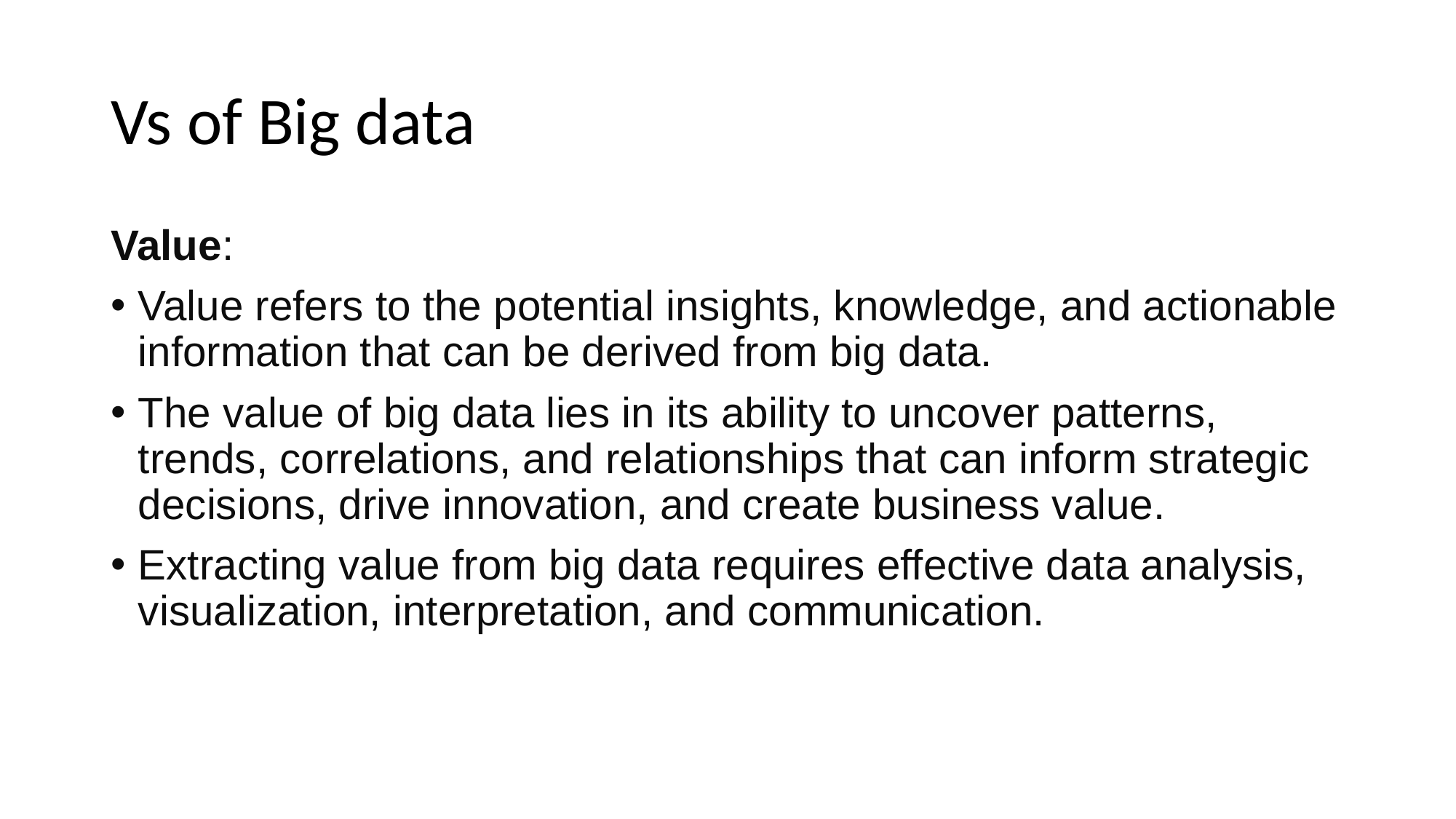

# Vs of Big data
Value:
Value refers to the potential insights, knowledge, and actionable information that can be derived from big data.
The value of big data lies in its ability to uncover patterns, trends, correlations, and relationships that can inform strategic decisions, drive innovation, and create business value.
Extracting value from big data requires effective data analysis, visualization, interpretation, and communication.